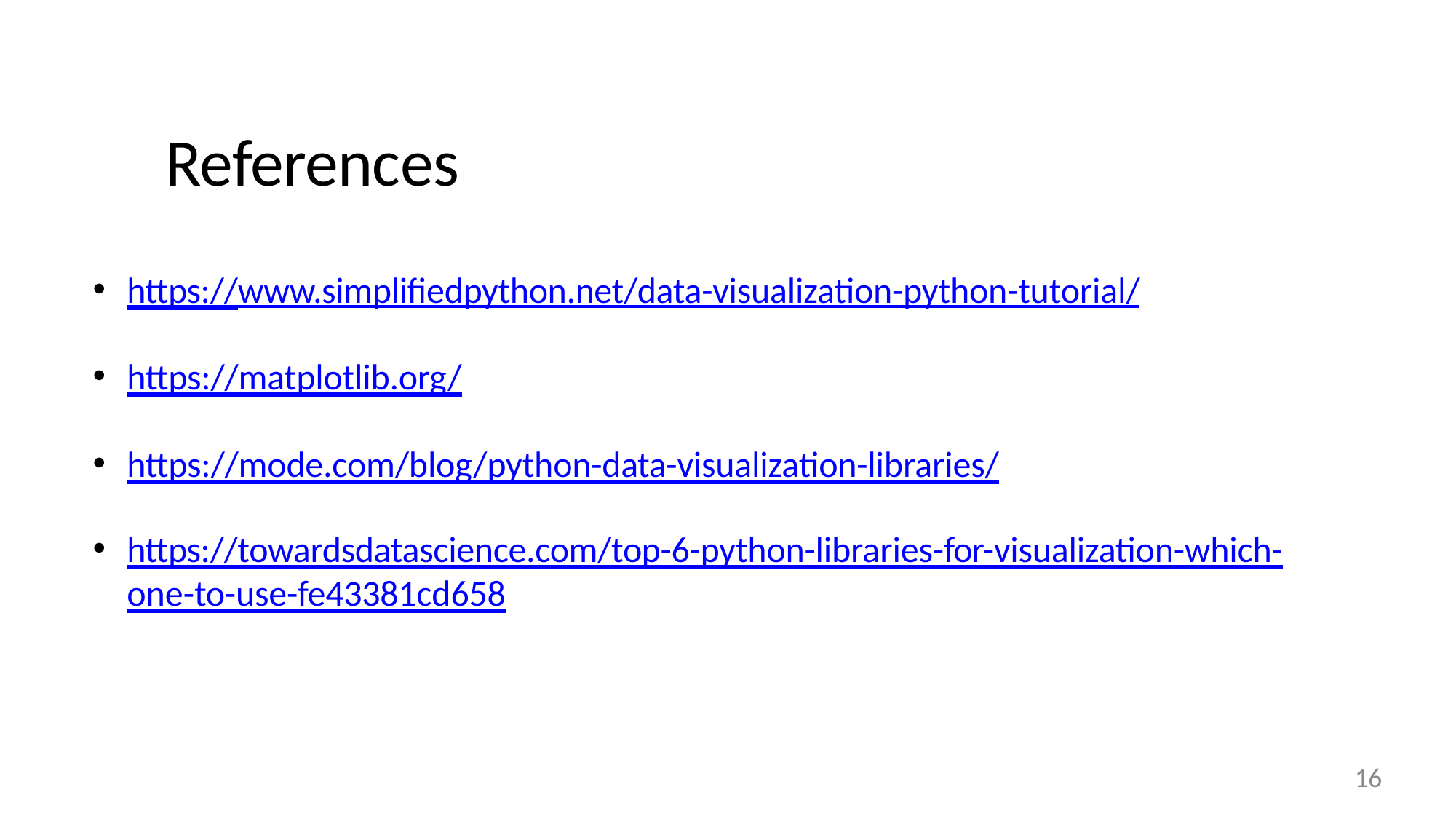

# References
https://www.simplifiedpython.net/data-visualization-python-tutorial/

https://matplotlib.org/

https://mode.com/blog/python-data-visualization-libraries/

https://towardsdatascience.com/top-6-python-libraries-for-visualization-which- one-to-use-fe43381cd658
16